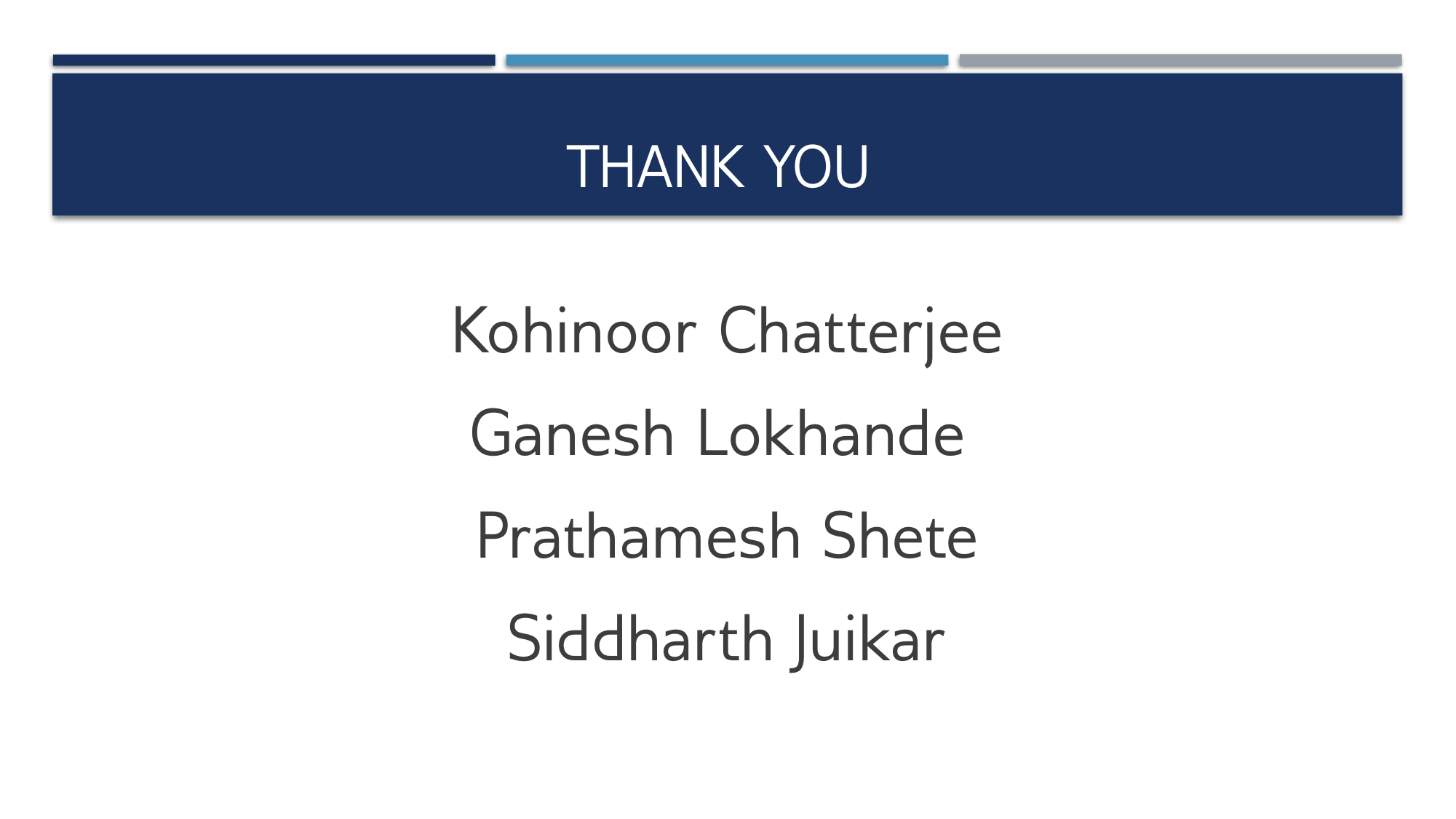

# Thank you
Kohinoor Chatterjee
Ganesh Lokhande
Prathamesh Shete
Siddharth Juikar